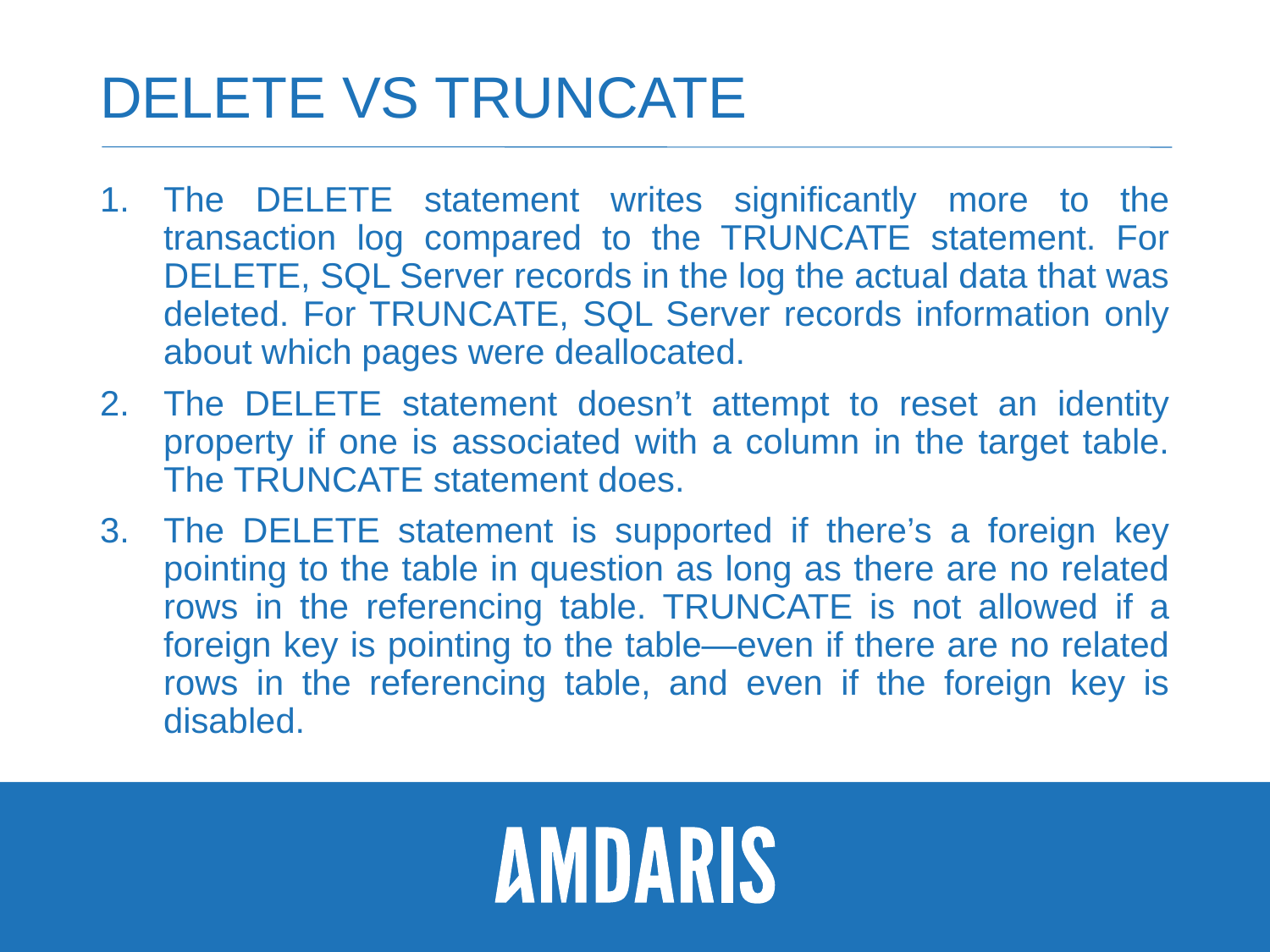

# Delete vs Truncate
The DELETE statement writes significantly more to the transaction log compared to the TRUNCATE statement. For DELETE, SQL Server records in the log the actual data that was deleted. For TRUNCATE, SQL Server records information only about which pages were deallocated.
The DELETE statement doesn’t attempt to reset an identity property if one is associated with a column in the target table. The TRUNCATE statement does.
The DELETE statement is supported if there’s a foreign key pointing to the table in question as long as there are no related rows in the referencing table. TRUNCATE is not allowed if a foreign key is pointing to the table—even if there are no related rows in the referencing table, and even if the foreign key is disabled.